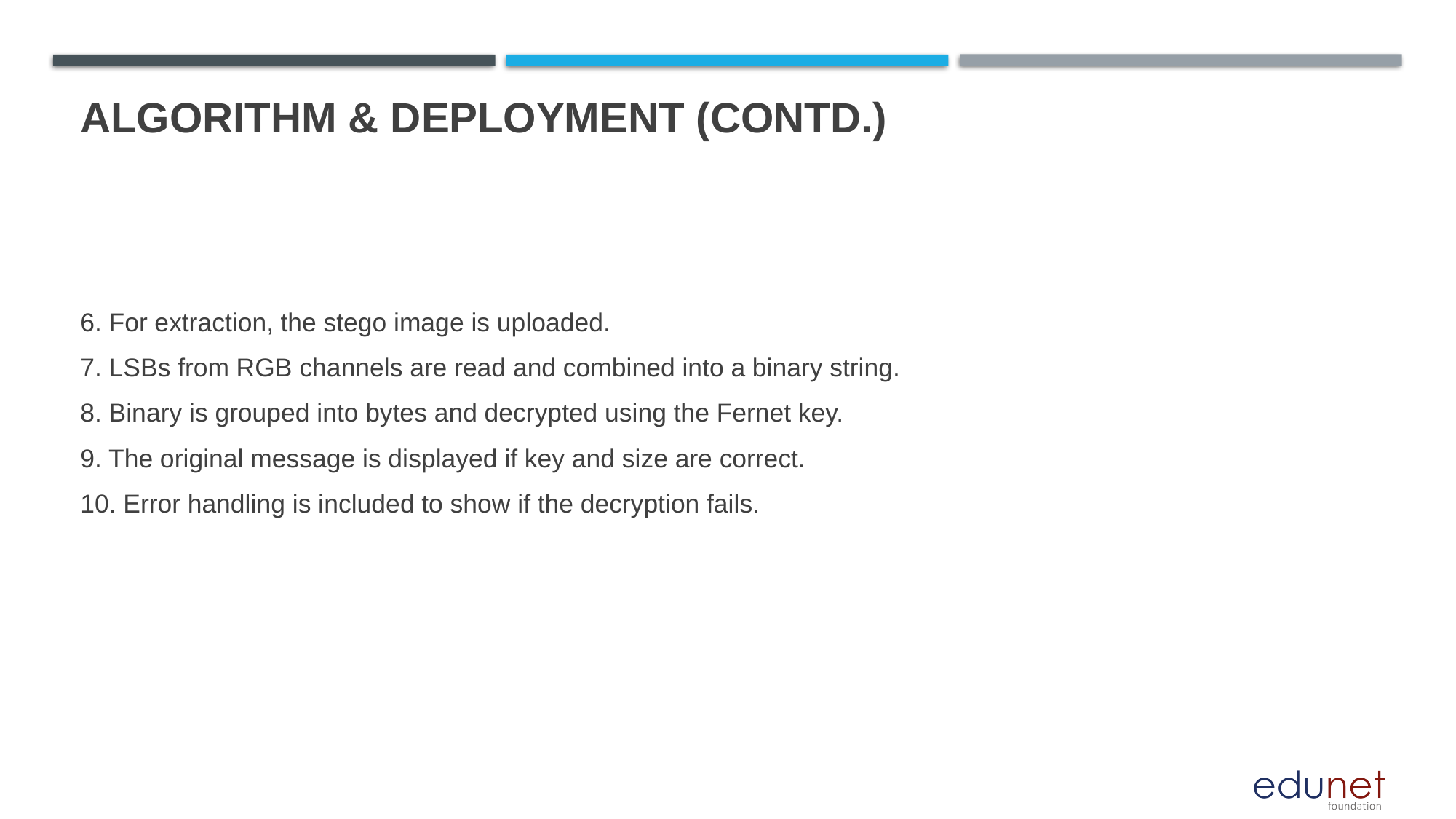

# Algorithm & Deployment (Contd.)
6. For extraction, the stego image is uploaded.
7. LSBs from RGB channels are read and combined into a binary string.
8. Binary is grouped into bytes and decrypted using the Fernet key.
9. The original message is displayed if key and size are correct.
10. Error handling is included to show if the decryption fails.